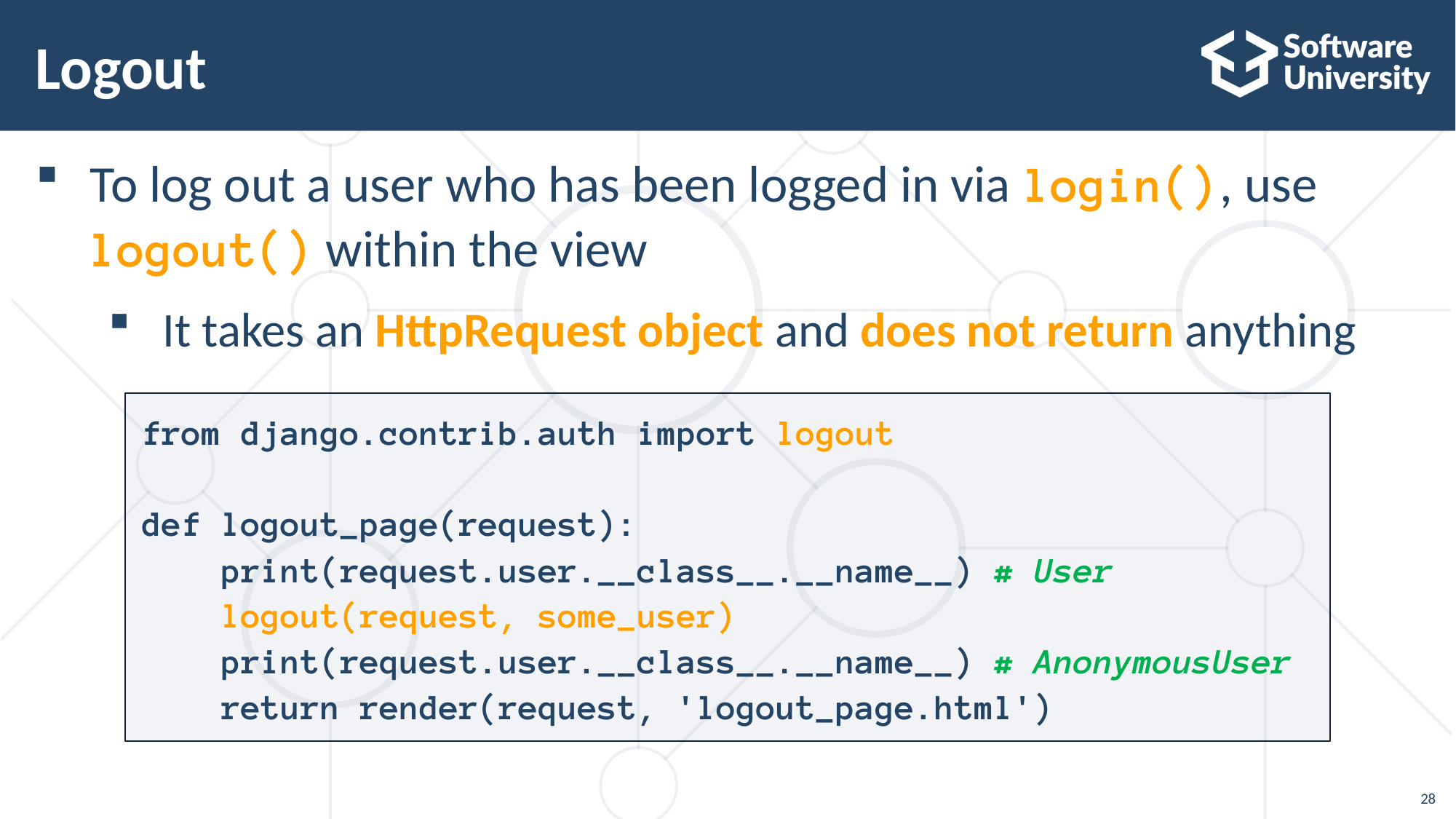

# Logout
To log out a user who has been logged in via login(), use logout() within the view
It takes an HttpRequest object and does not return anything
from django.contrib.auth import logout

def logout_page(request):
    print(request.user.__class__.__name__) # User
    logout(request, some_user)
    print(request.user.__class__.__name__) # AnonymousUser
    return render(request, 'logout_page.html')
28